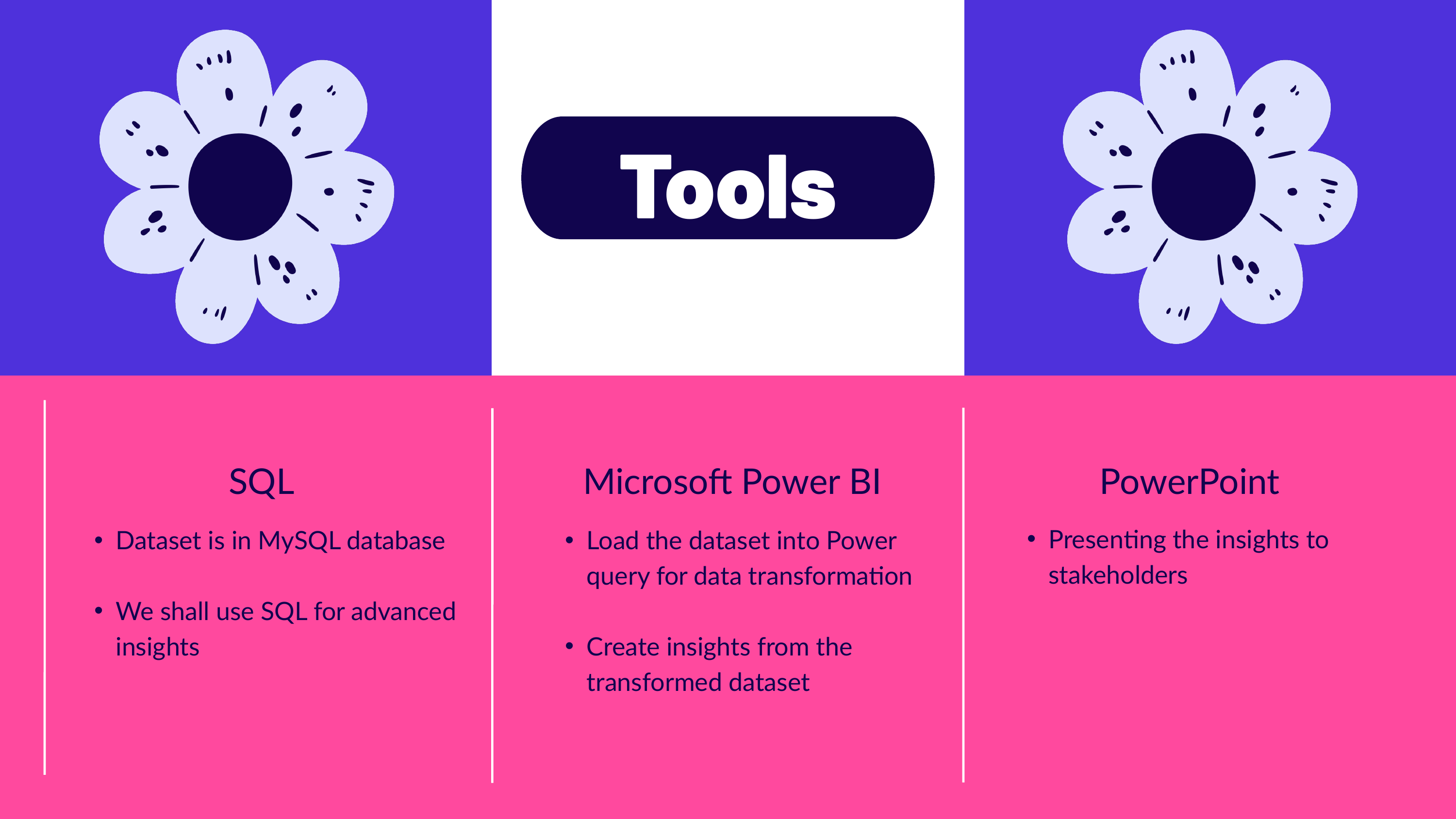

Tools

SQL
Microsoft Power BI
PowerPoint
Presenting the insights to stakeholders
Dataset is in MySQL database

We shall use SQL for advanced insights
Load the dataset into Power query for data transformation

Create insights from the transformed dataset